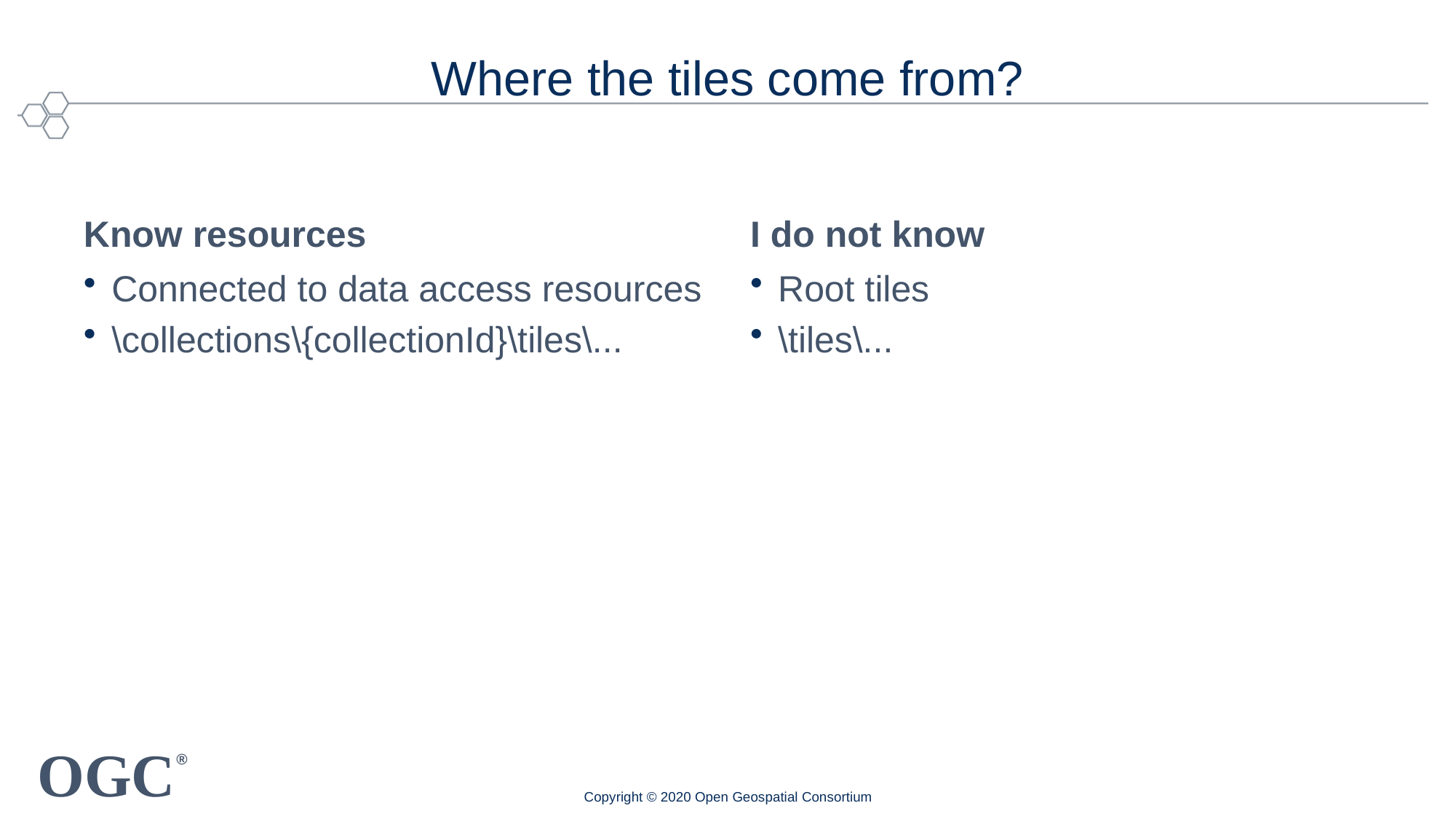

# Where the tiles come from?
Know resources
I do not know
Connected to data access resources
\collections\{collectionId}\tiles\...
Root tiles
\tiles\...
Copyright © 2020 Open Geospatial Consortium